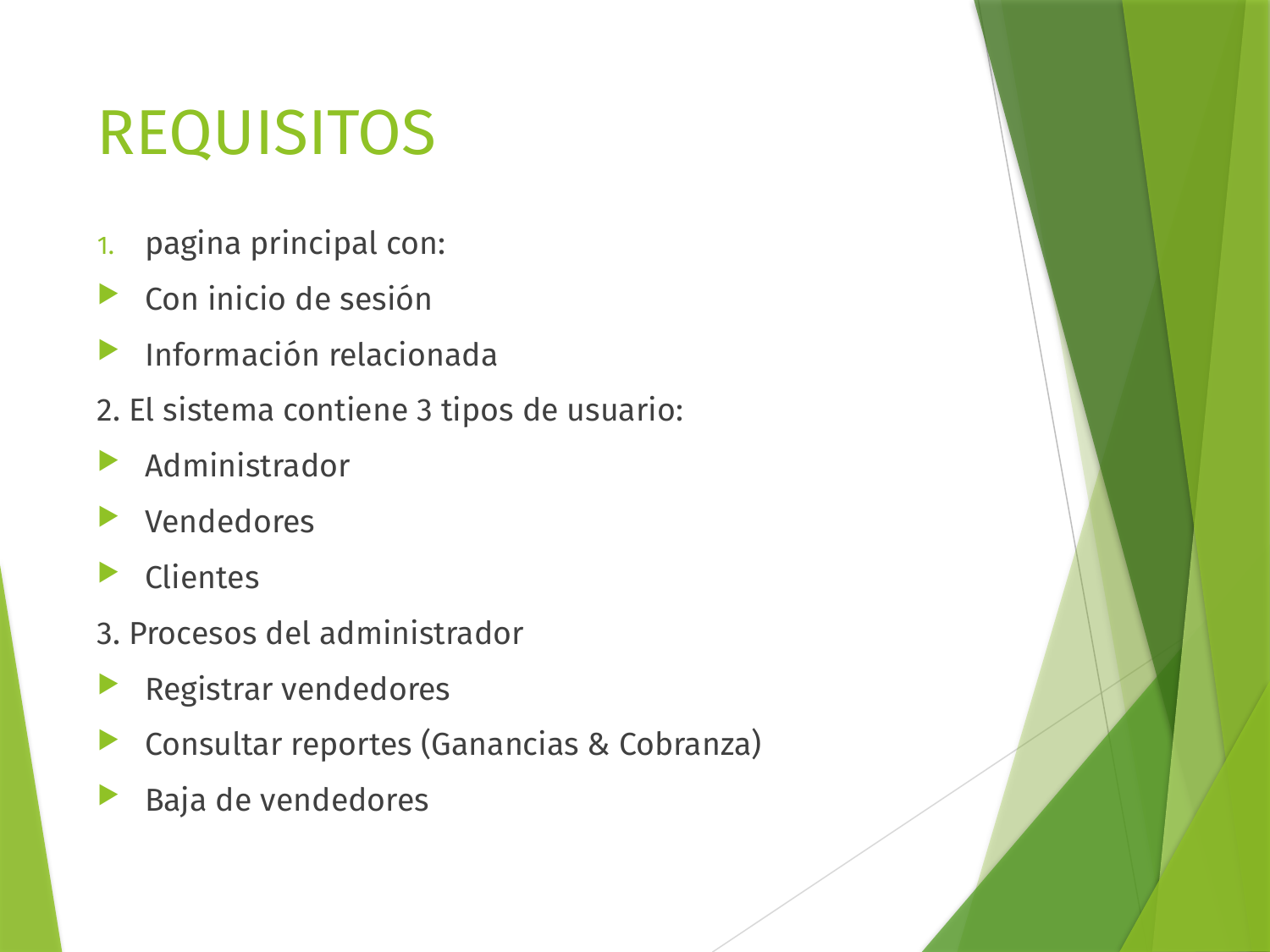

# REQUISITOS
pagina principal con:
Con inicio de sesión
Información relacionada
2. El sistema contiene 3 tipos de usuario:
Administrador
Vendedores
Clientes
3. Procesos del administrador
Registrar vendedores
Consultar reportes (Ganancias & Cobranza)
Baja de vendedores